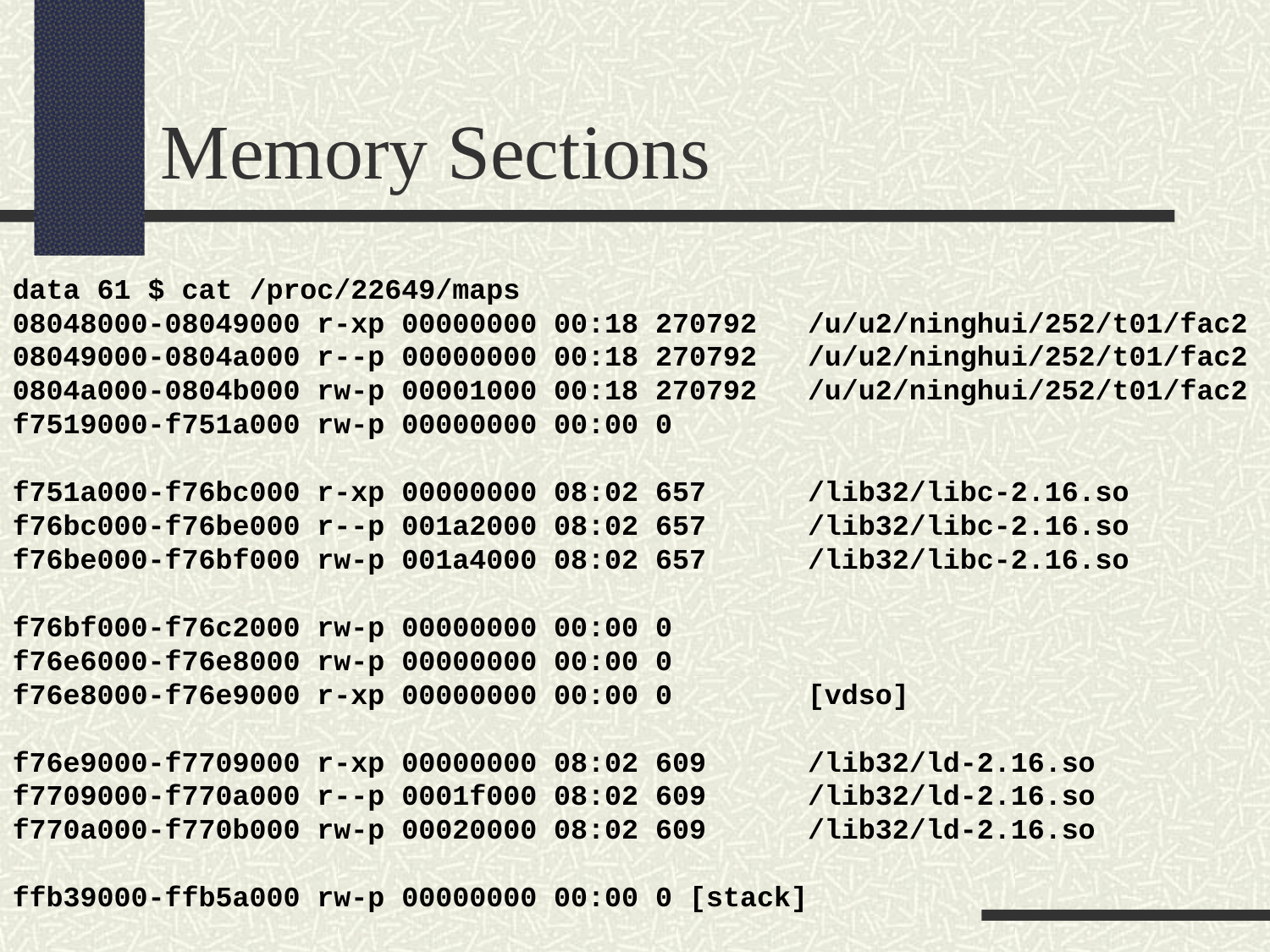

Memory Sections
data 61 $ cat /proc/22649/maps
08048000-08049000 r-xp 00000000 00:18 270792   /u/u2/ninghui/252/t01/fac2
08049000-0804a000 r--p 00000000 00:18 270792   /u/u2/ninghui/252/t01/fac2
0804a000-0804b000 rw-p 00001000 00:18 270792   /u/u2/ninghui/252/t01/fac2
f7519000-f751a000 rw-p 00000000 00:00 0

f751a000-f76bc000 r-xp 00000000 08:02 657      /lib32/libc-2.16.so
f76bc000-f76be000 r--p 001a2000 08:02 657      /lib32/libc-2.16.so
f76be000-f76bf000 rw-p 001a4000 08:02 657      /lib32/libc-2.16.so

f76bf000-f76c2000 rw-p 00000000 00:00 0
f76e6000-f76e8000 rw-p 00000000 00:00 0
f76e8000-f76e9000 r-xp 00000000 00:00 0        [vdso]

f76e9000-f7709000 r-xp 00000000 08:02 609      /lib32/ld-2.16.so
f7709000-f770a000 r--p 0001f000 08:02 609      /lib32/ld-2.16.so
f770a000-f770b000 rw-p 00020000 08:02 609      /lib32/ld-2.16.so

ffb39000-ffb5a000 rw-p 00000000 00:00 0 [stack]